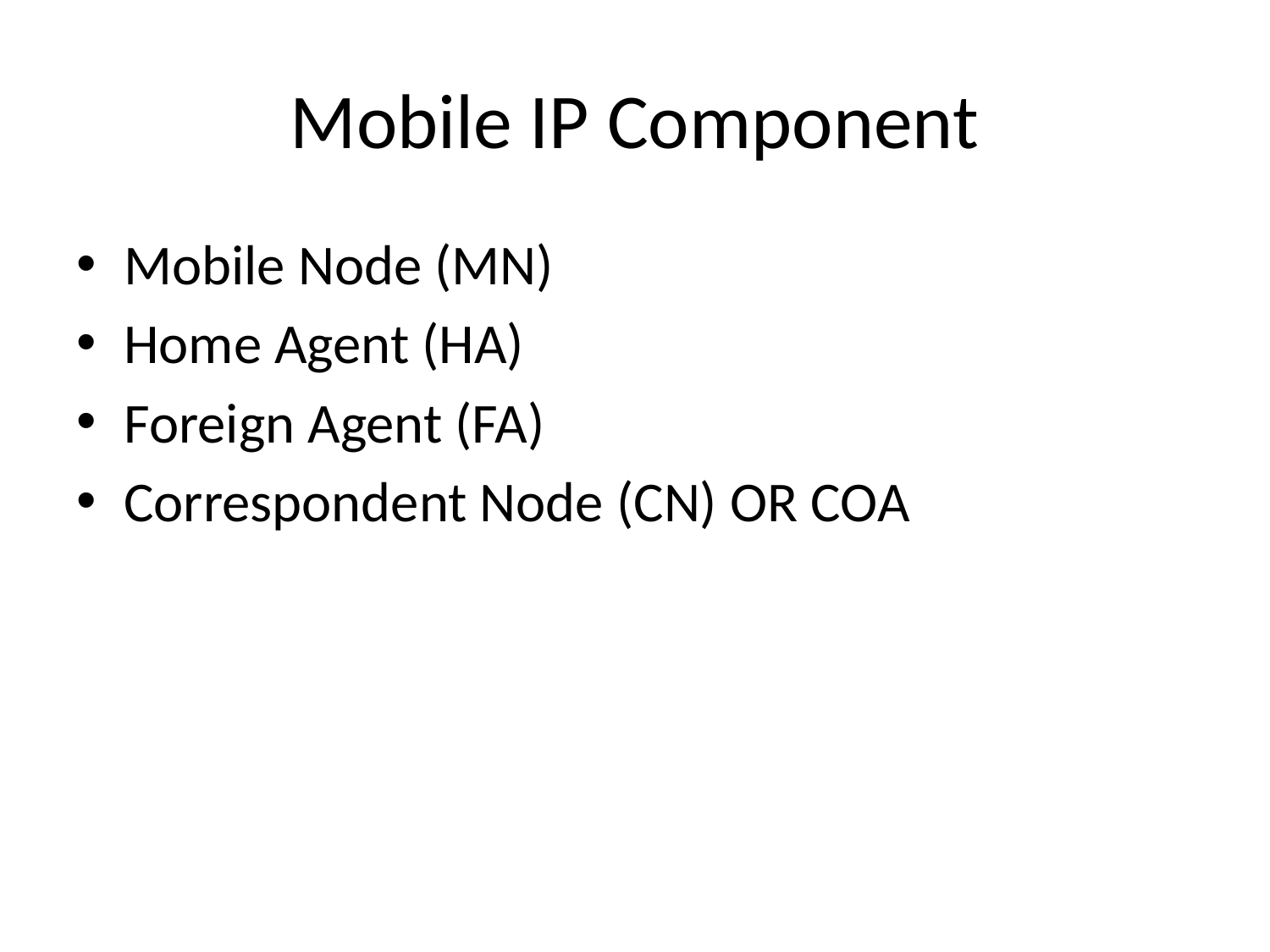

# Mobile IP Component
Mobile Node (MN)
Home Agent (HA)
Foreign Agent (FA)
Correspondent Node (CN) OR COA